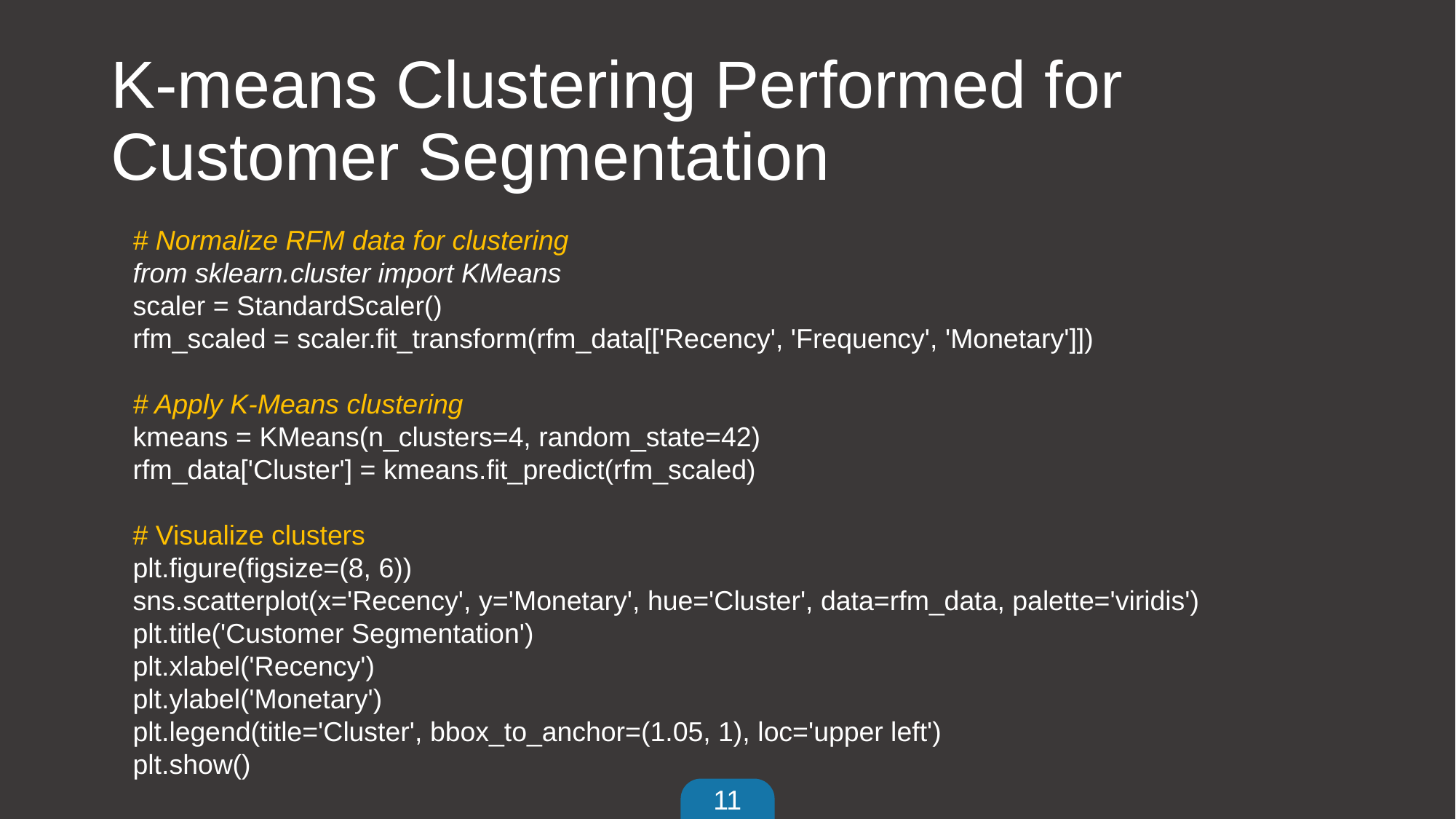

# K-means Clustering Performed for Customer Segmentation
# Normalize RFM data for clustering
from sklearn.cluster import KMeans
scaler = StandardScaler()
rfm_scaled = scaler.fit_transform(rfm_data[['Recency', 'Frequency', 'Monetary']])

# Apply K-Means clustering
kmeans = KMeans(n_clusters=4, random_state=42)
rfm_data['Cluster'] = kmeans.fit_predict(rfm_scaled)

# Visualize clusters
plt.figure(figsize=(8, 6))
sns.scatterplot(x='Recency', y='Monetary', hue='Cluster', data=rfm_data, palette='viridis')
plt.title('Customer Segmentation')
plt.xlabel('Recency')
plt.ylabel('Monetary')
plt.legend(title='Cluster', bbox_to_anchor=(1.05, 1), loc='upper left')
plt.show()